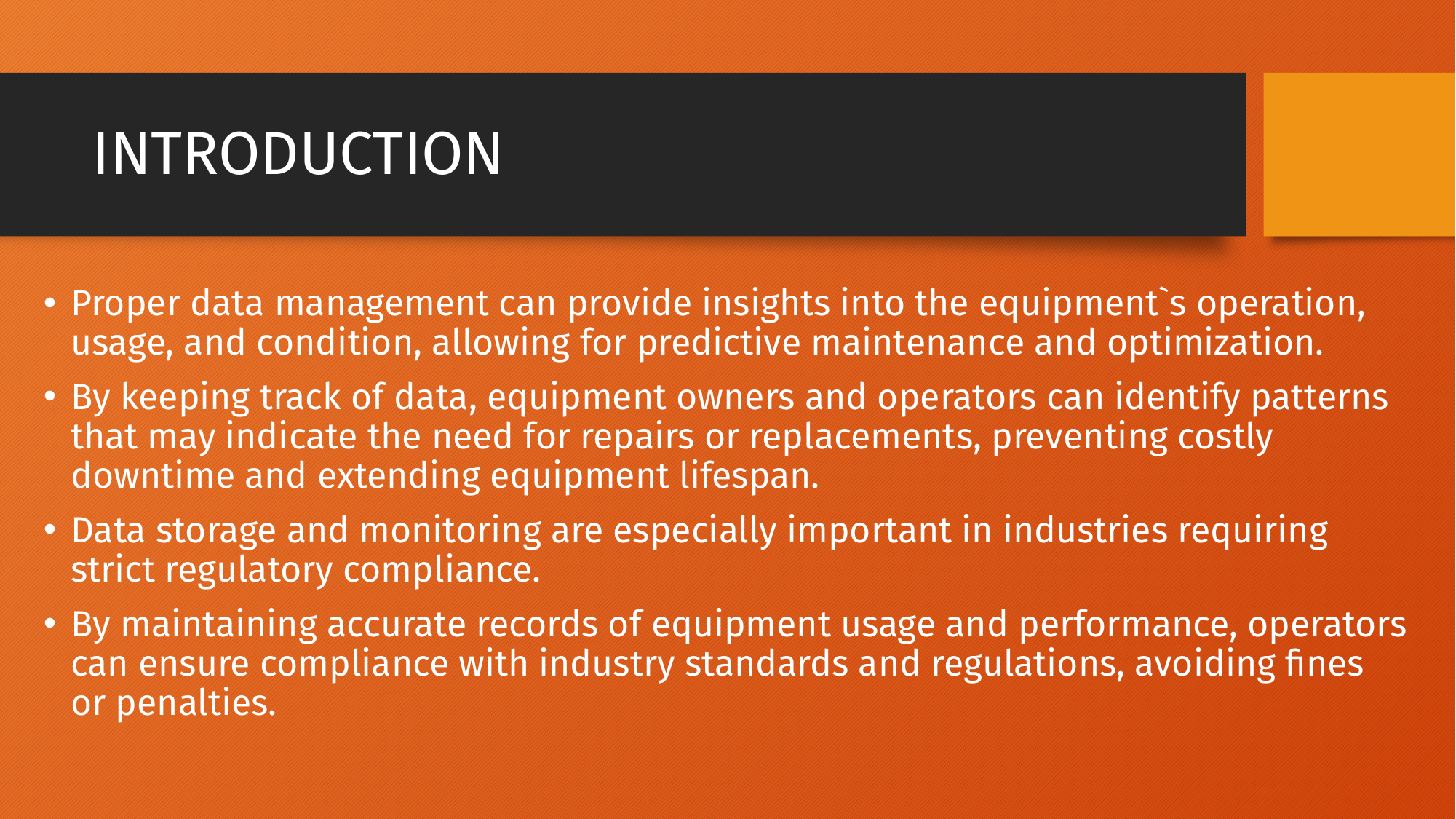

# INTRODUCTION
Proper data management can provide insights into the equipment`s operation, usage, and condition, allowing for predictive maintenance and optimization.
By keeping track of data, equipment owners and operators can identify patterns that may indicate the need for repairs or replacements, preventing costly downtime and extending equipment lifespan.
Data storage and monitoring are especially important in industries requiring strict regulatory compliance.
By maintaining accurate records of equipment usage and performance, operators can ensure compliance with industry standards and regulations, avoiding fines or penalties.